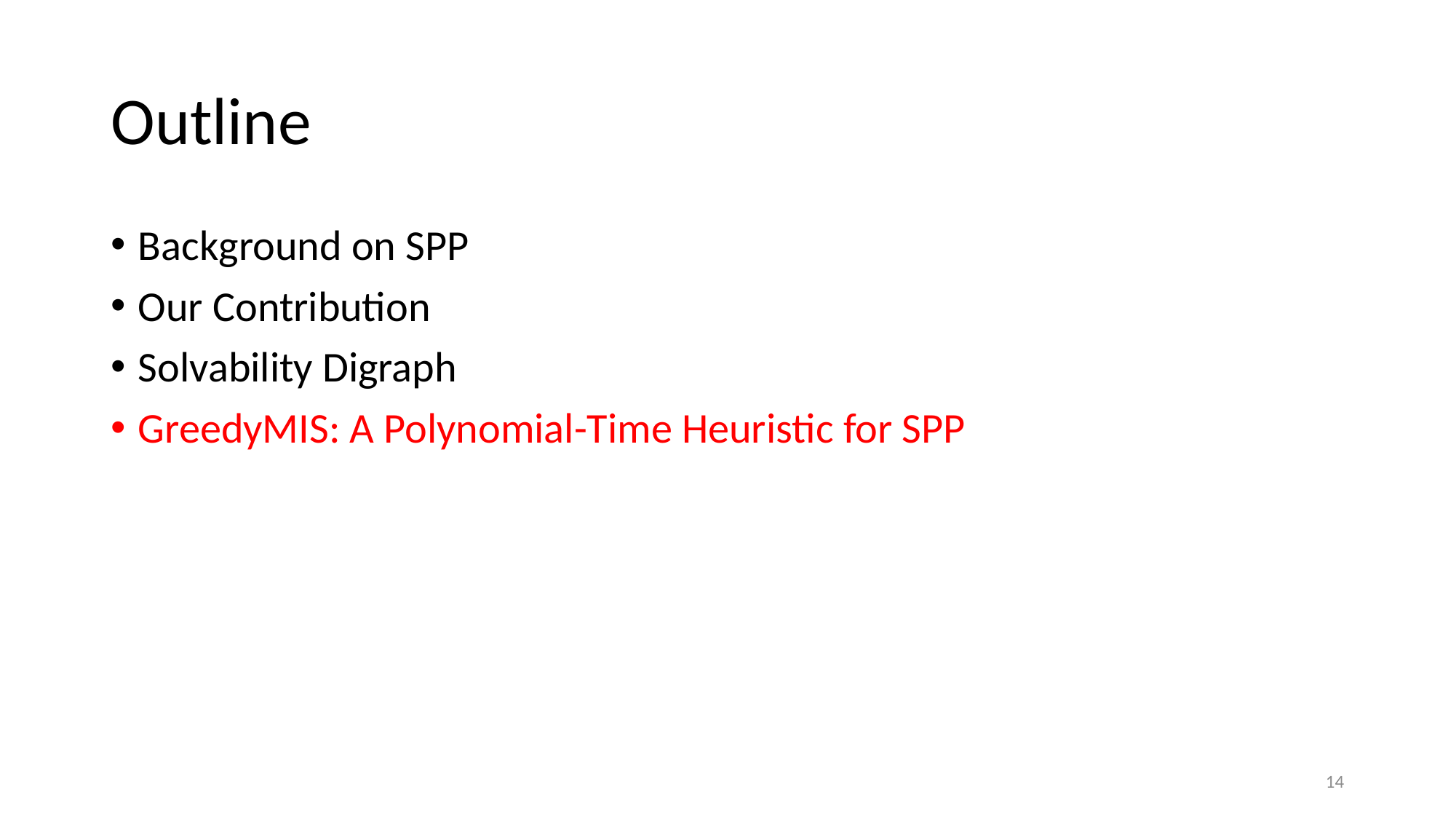

# Outline
Background on SPP
Our Contribution
Solvability Digraph
GreedyMIS: A Polynomial-Time Heuristic for SPP
14